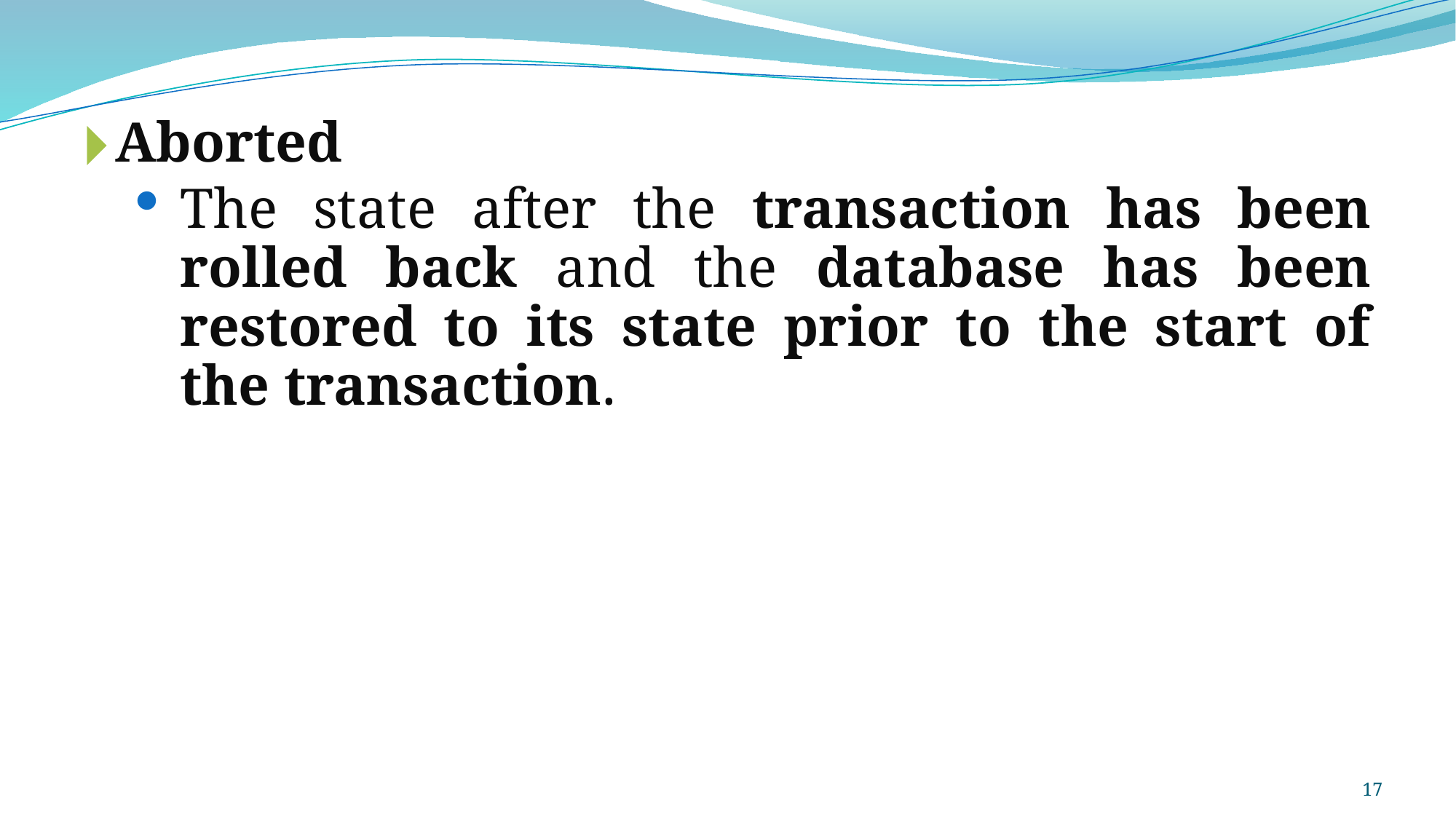

Aborted
The state after the transaction has been rolled back and the database has been restored to its state prior to the start of the transaction.

17